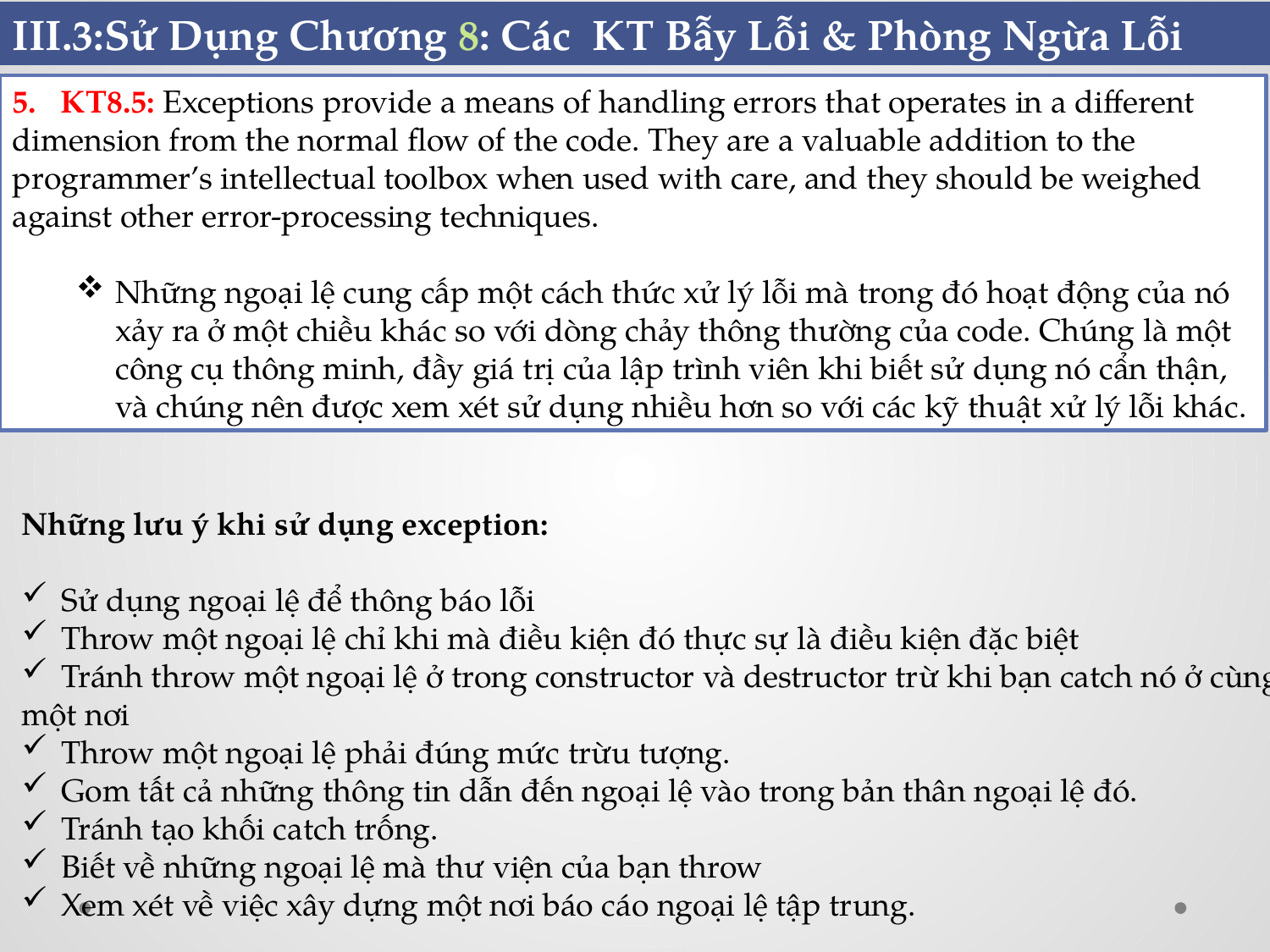

III.3:Sử Dụng Chương 8: Các  KT Bẫy Lỗi & Phòng Ngừa Lỗi
5.   KT8.5: Exceptions provide a means of handling errors that operates in a different dimension from the normal flow of the code. They are a valuable addition to the programmer’s intellectual toolbox when used with care, and they should be weighed against other error-processing techniques.

Những ngoại lệ cung cấp một cách thức xử lý lỗi mà trong đó hoạt động của nó xảy ra ở một chiều khác so với dòng chảy thông thường của code. Chúng là một công cụ thông minh, đầy giá trị của lập trình viên khi biết sử dụng nó cẩn thận, và chúng nên được xem xét sử dụng nhiều hơn so với các kỹ thuật xử lý lỗi khác.
Những lưu ý khi sử dụng exception:

Sử dụng ngoại lệ để thông báo lỗi
Throw một ngoại lệ chỉ khi mà điều kiện đó thực sự là điều kiện đặc biệt
Tránh throw một ngoại lệ ở trong constructor và destructor trừ khi bạn catch nó ở cùng
một nơi
Throw một ngoại lệ phải đúng mức trừu tượng.
Gom tất cả những thông tin dẫn đến ngoại lệ vào trong bản thân ngoại lệ đó.
Tránh tạo khối catch trống.
Biết về những ngoại lệ mà thư viện của bạn throw
Xem xét về việc xây dựng một nơi báo cáo ngoại lệ tập trung.